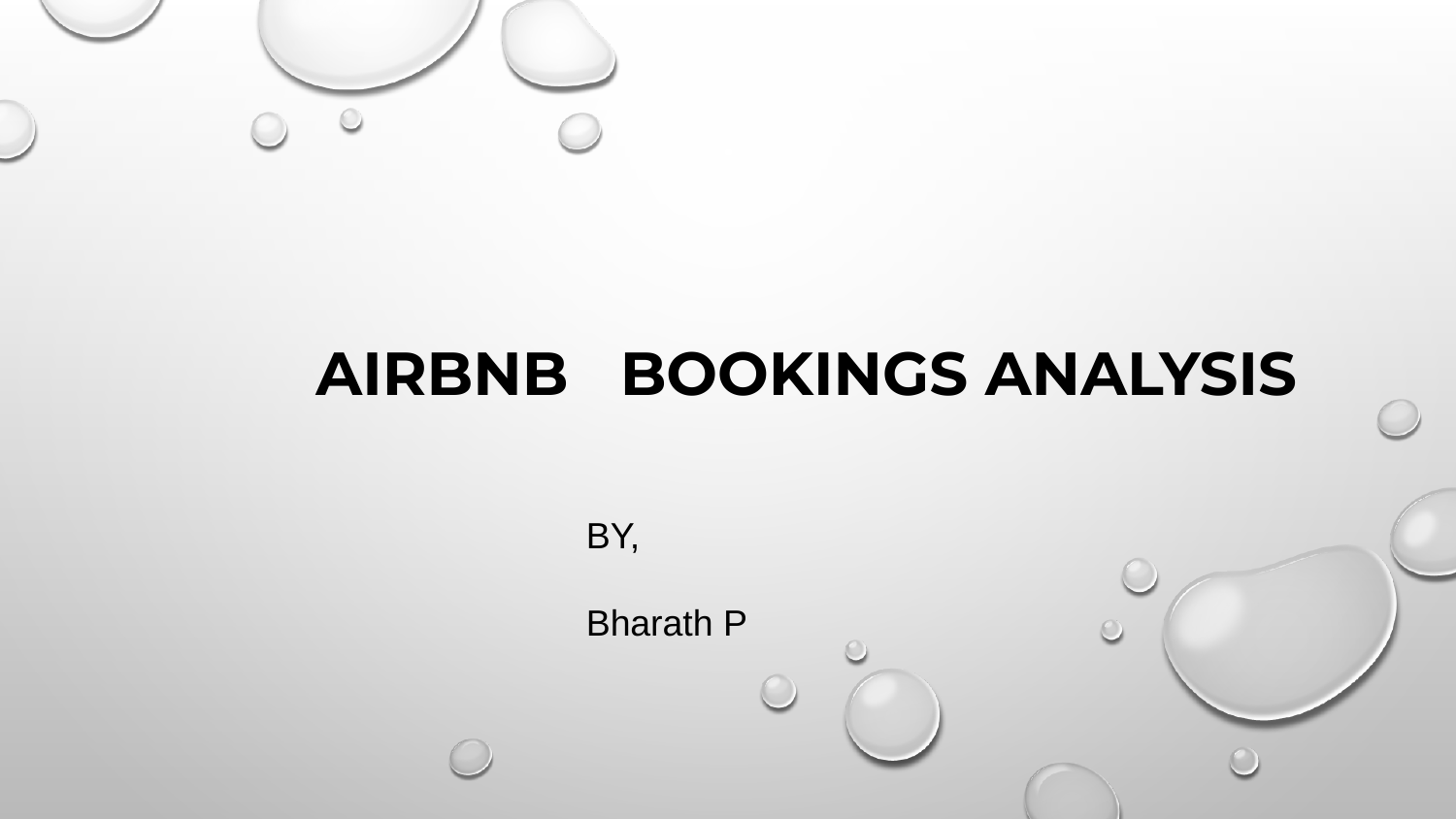

# Airbnb   Bookings Analysis
BY,
		Bharath P